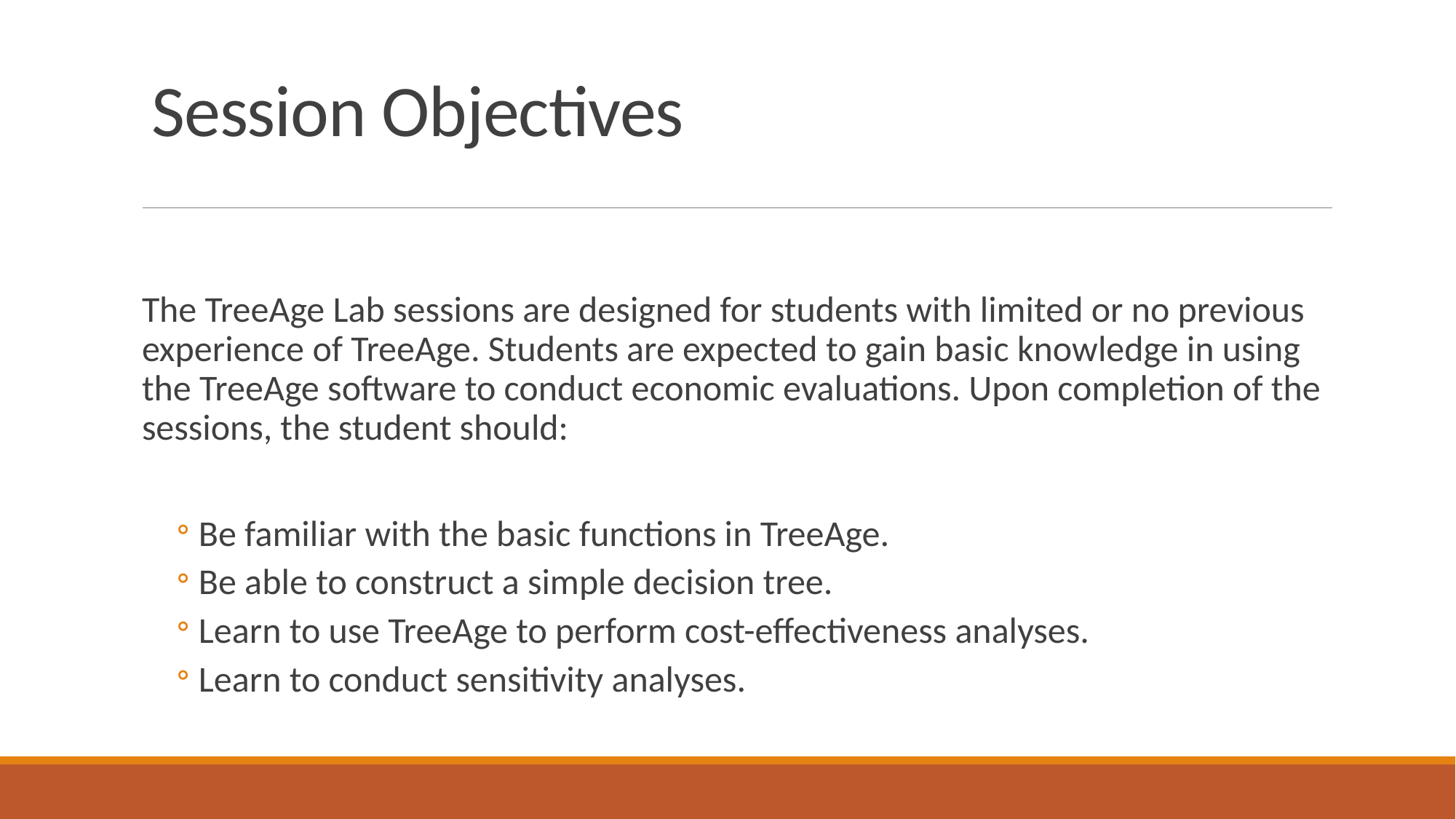

# Session Objectives

The TreeAge Lab sessions are designed for students with limited or no previous experience of TreeAge. Students are expected to gain basic knowledge in using the TreeAge software to conduct economic evaluations. Upon completion of the sessions, the student should:

Be familiar with the basic functions in TreeAge.
Be able to construct a simple decision tree.
Learn to use TreeAge to perform cost-effectiveness analyses.
Learn to conduct sensitivity analyses.